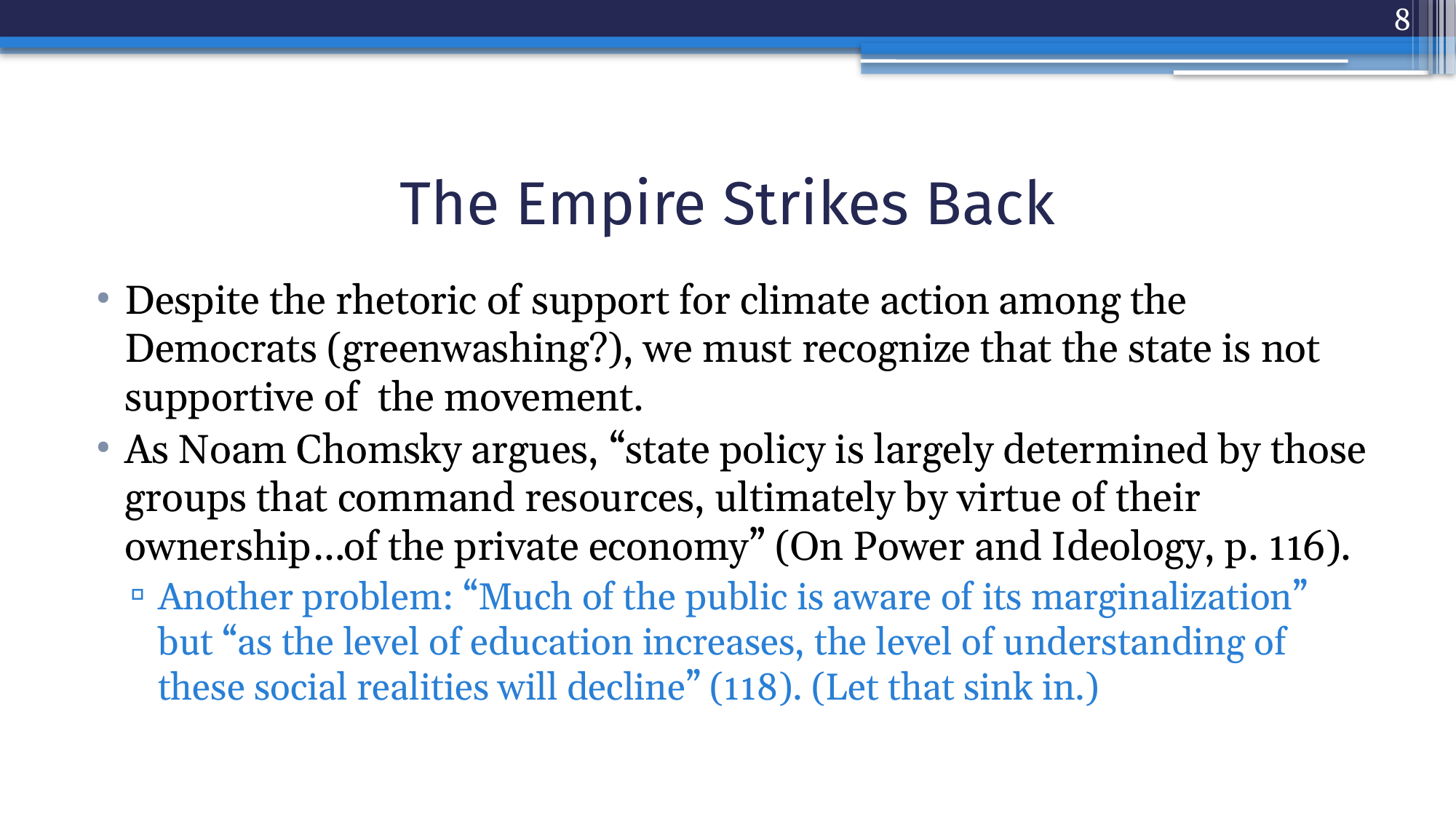

8
# The Empire Strikes Back
Despite the rhetoric of support for climate action among the Democrats (greenwashing?), we must recognize that the state is not supportive of  the movement.
As Noam Chomsky argues, “state policy is largely determined by those groups that command resources, ultimately by virtue of their ownership…of the private economy” (On Power and Ideology, p. 116).
Another problem: “Much of the public is aware of its marginalization” but “as the level of education increases, the level of understanding of these social realities will decline” (118). (Let that sink in.)